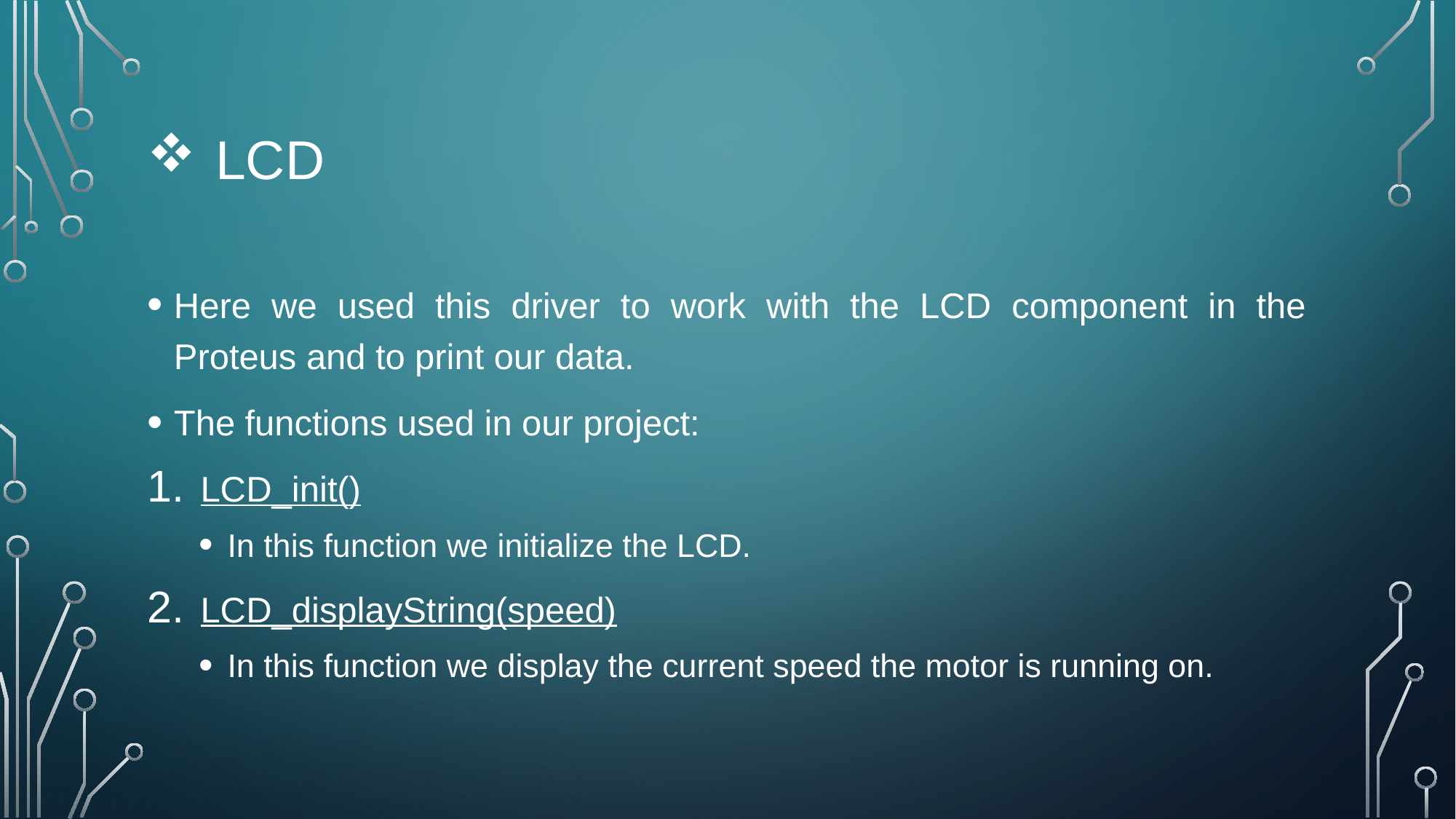

# LCD
Here we used this driver to work with the LCD component in the Proteus and to print our data.
The functions used in our project:
LCD_init()
In this function we initialize the LCD.
LCD_displayString(speed)
In this function we display the current speed the motor is running on.